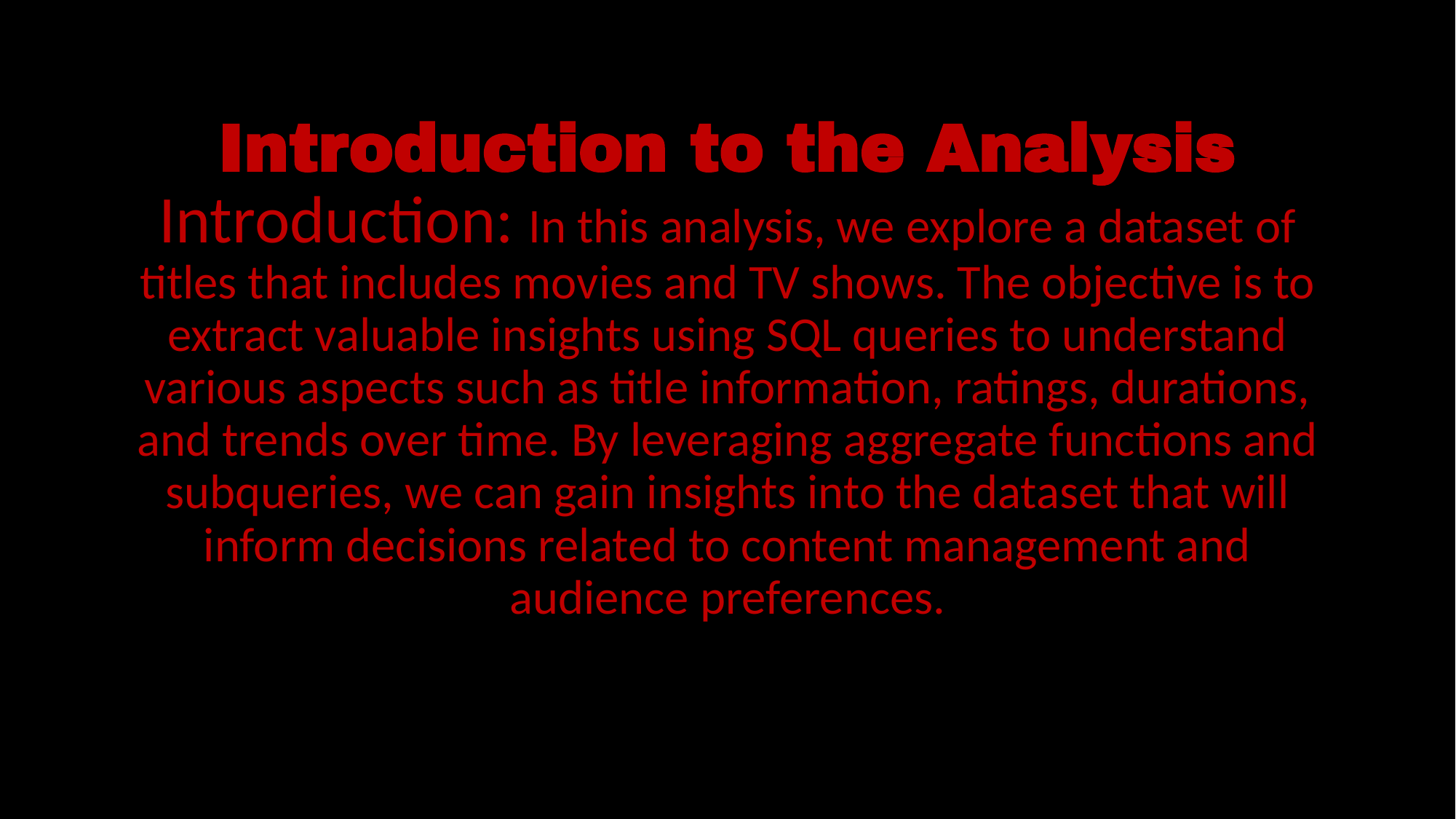

# Introduction to the Analysis Introduction: In this analysis, we explore a dataset of titles that includes movies and TV shows. The objective is to extract valuable insights using SQL queries to understand various aspects such as title information, ratings, durations, and trends over time. By leveraging aggregate functions and subqueries, we can gain insights into the dataset that will inform decisions related to content management and audience preferences.